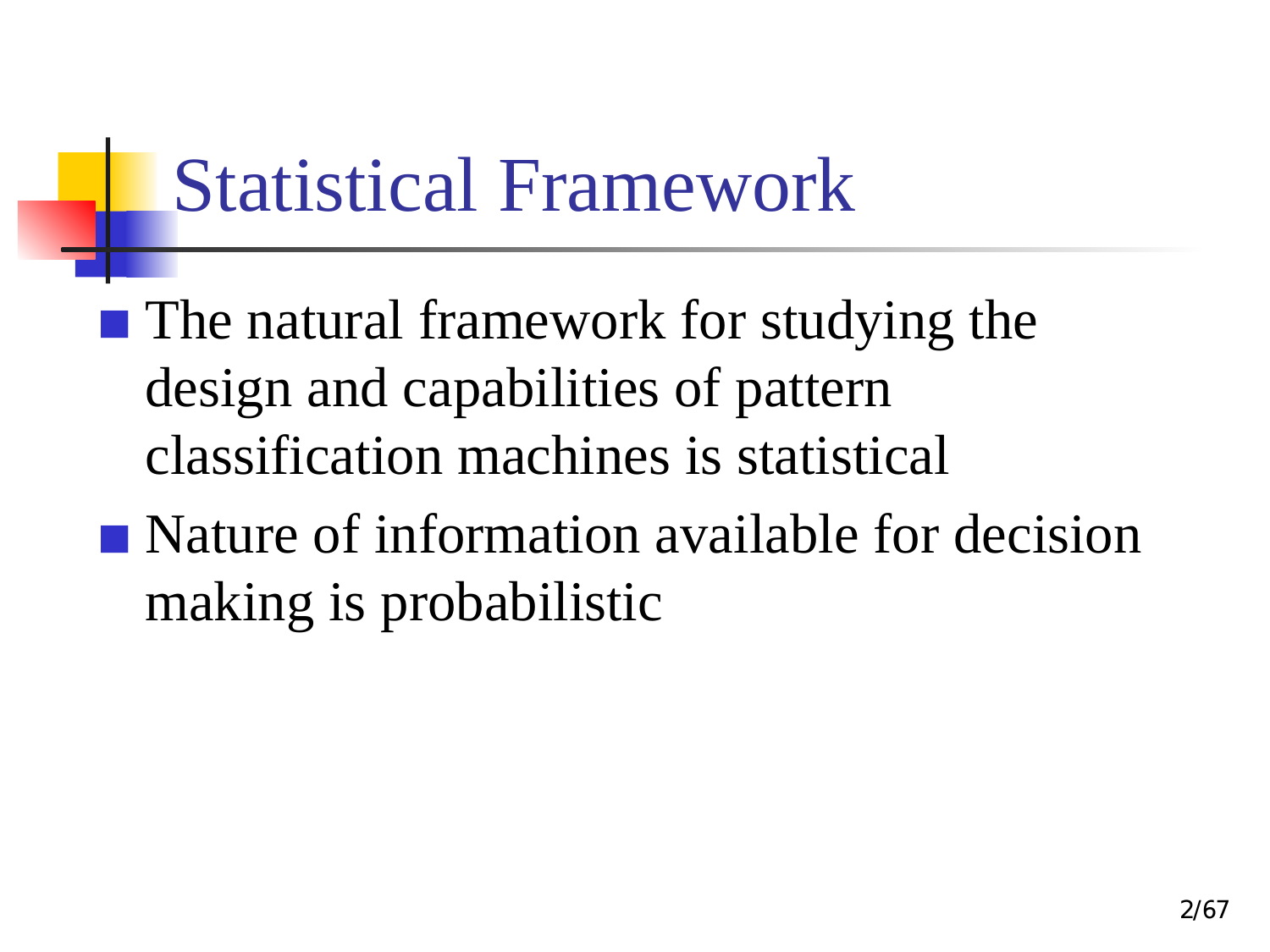

# Statistical Framework
The natural framework for studying the design and capabilities of pattern classification machines is statistical
Nature of information available for decision making is probabilistic

2/67